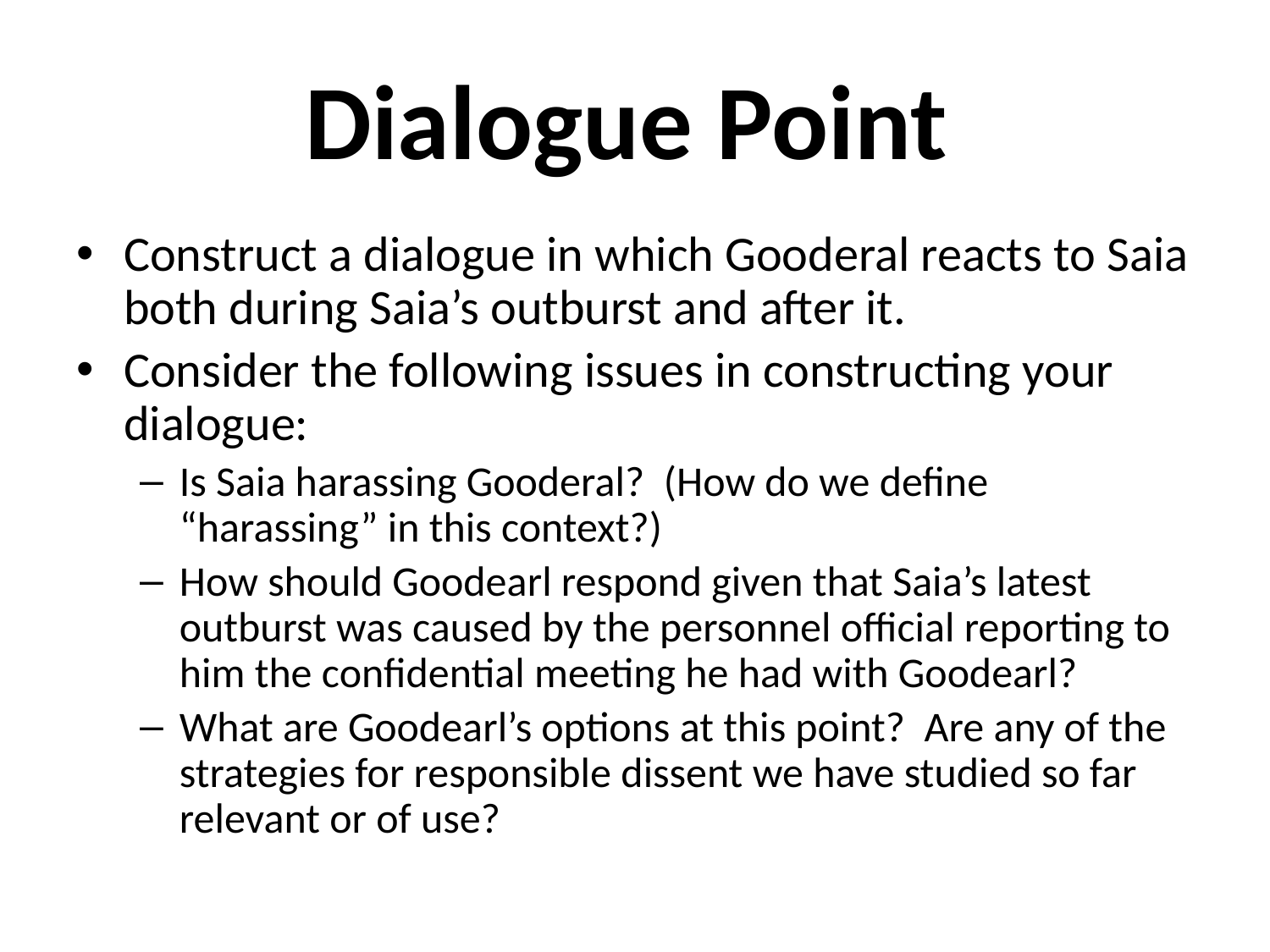

# Dialogue Point
Construct a dialogue in which Gooderal reacts to Saia both during Saia’s outburst and after it.
Consider the following issues in constructing your dialogue:
Is Saia harassing Gooderal?  (How do we define “harassing” in this context?)
How should Goodearl respond given that Saia’s latest outburst was caused by the personnel official reporting to him the confidential meeting he had with Goodearl?
What are Goodearl’s options at this point?  Are any of the strategies for responsible dissent we have studied so far relevant or of use?